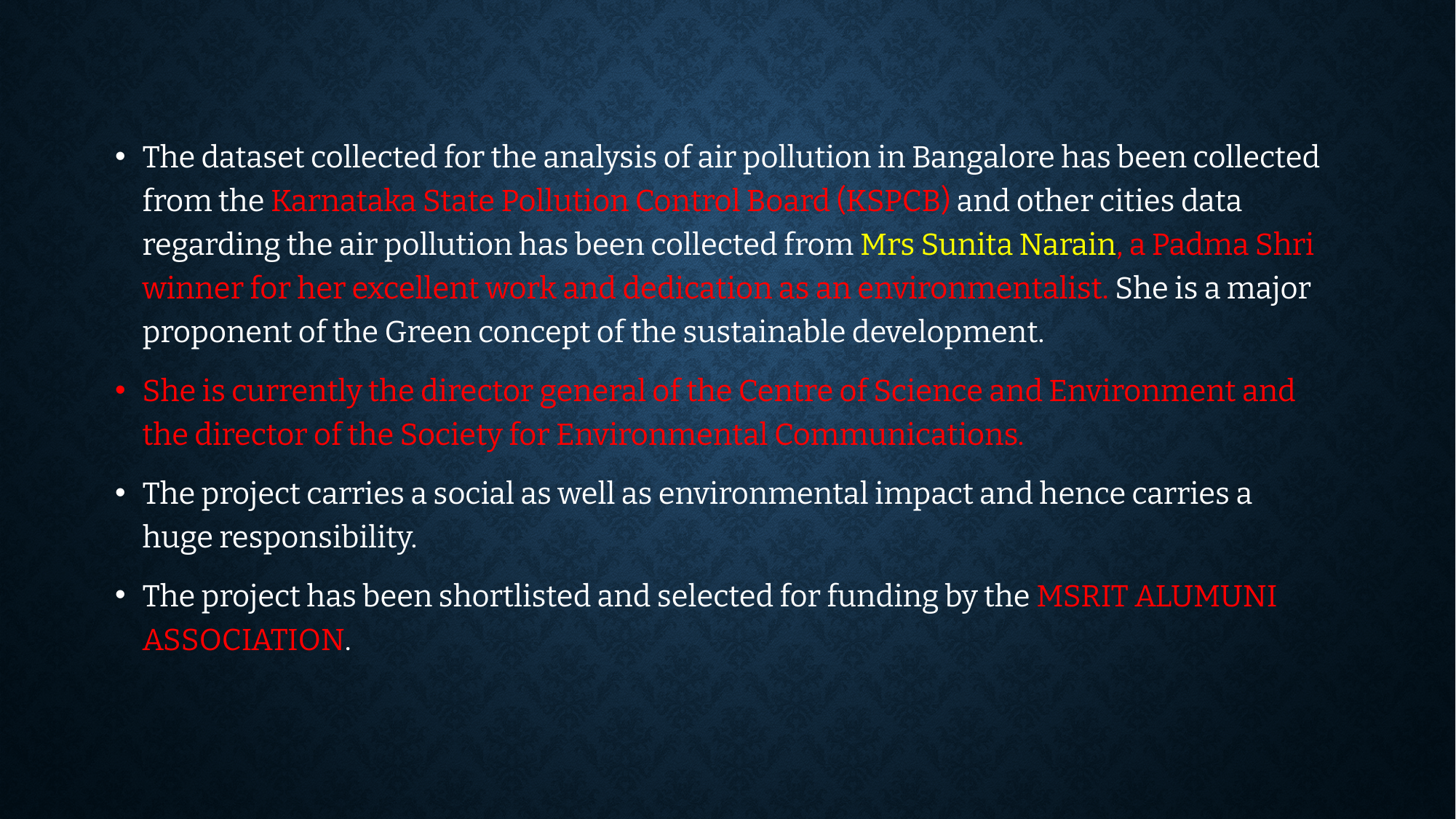

The dataset collected for the analysis of air pollution in Bangalore has been collected from the Karnataka State Pollution Control Board (KSPCB) and other cities data regarding the air pollution has been collected from Mrs Sunita Narain, a Padma Shri winner for her excellent work and dedication as an environmentalist. She is a major proponent of the Green concept of the sustainable development.
She is currently the director general of the Centre of Science and Environment and the director of the Society for Environmental Communications.
The project carries a social as well as environmental impact and hence carries a huge responsibility.
The project has been shortlisted and selected for funding by the MSRIT ALUMUNI ASSOCIATION.